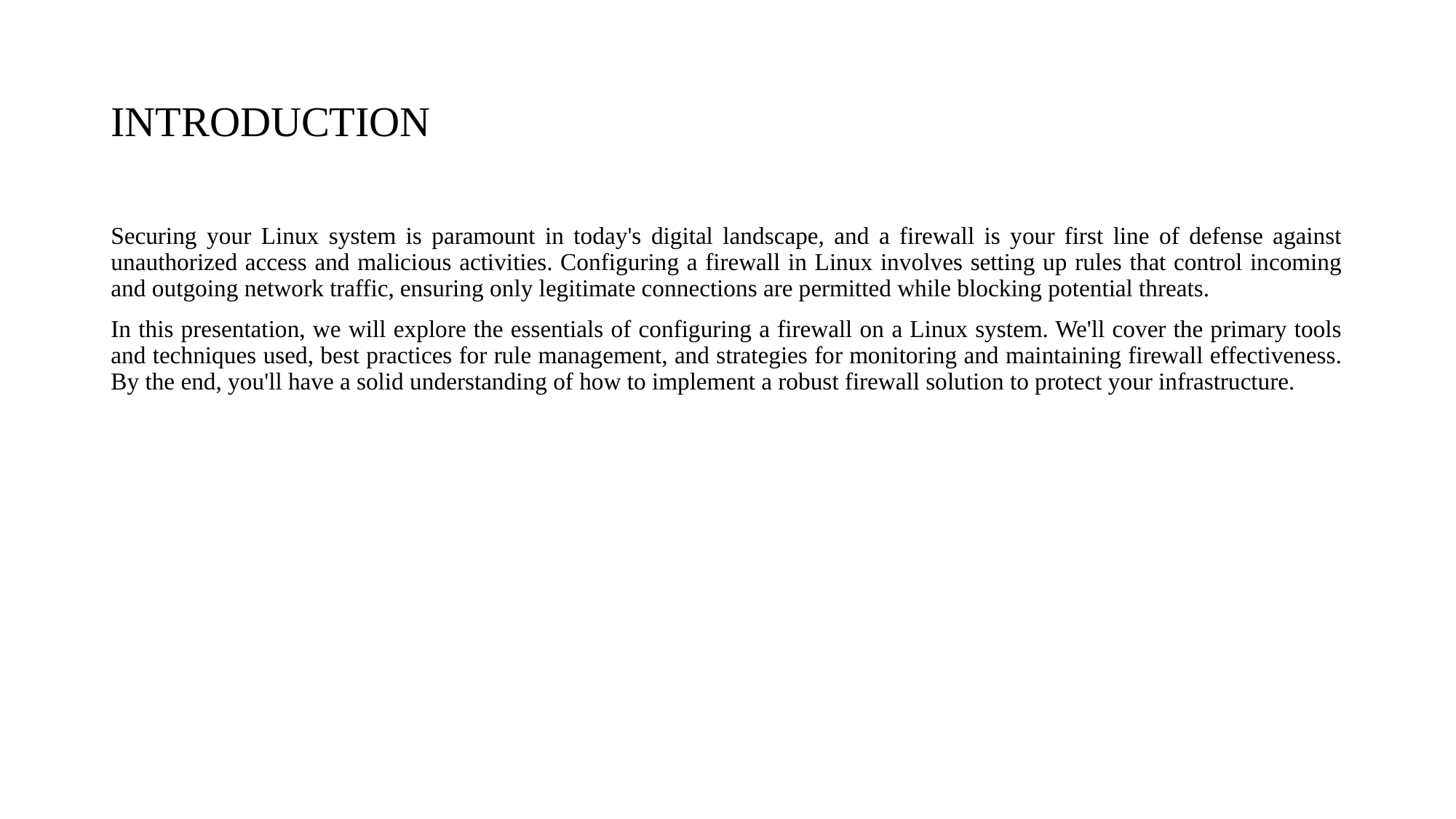

# INTRODUCTION
Securing your Linux system is paramount in today's digital landscape, and a firewall is your first line of defense against unauthorized access and malicious activities. Configuring a firewall in Linux involves setting up rules that control incoming and outgoing network traffic, ensuring only legitimate connections are permitted while blocking potential threats.
In this presentation, we will explore the essentials of configuring a firewall on a Linux system. We'll cover the primary tools and techniques used, best practices for rule management, and strategies for monitoring and maintaining firewall effectiveness. By the end, you'll have a solid understanding of how to implement a robust firewall solution to protect your infrastructure.